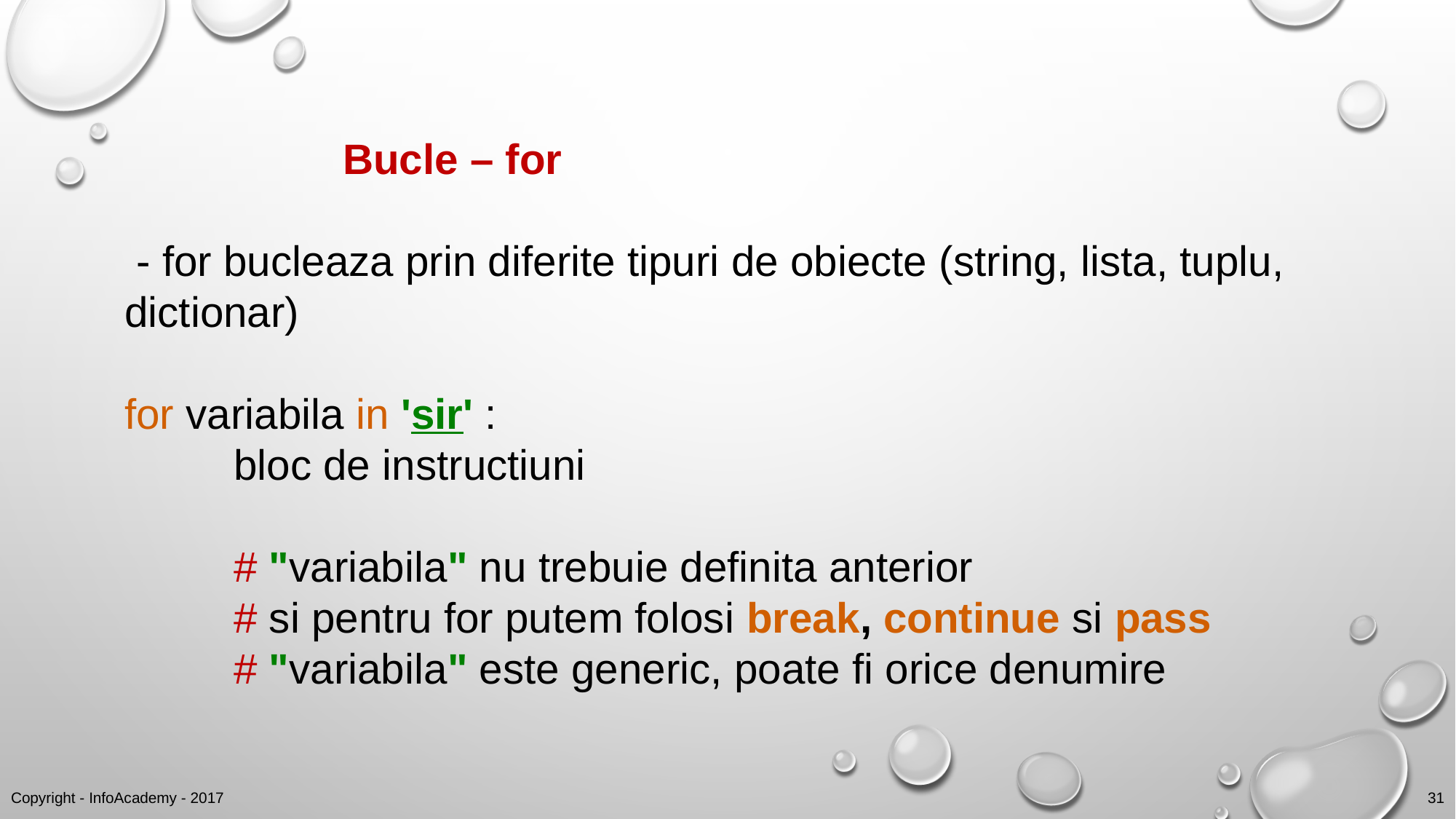

Bucle – for

 - for bucleaza prin diferite tipuri de obiecte (string, lista, tuplu, dictionar)

for variabila in 'sir' :
	bloc de instructiuni

	# "variabila" nu trebuie definita anterior
	# si pentru for putem folosi break, continue si pass
	# "variabila" este generic, poate fi orice denumire
Copyright - InfoAcademy - 2017
31